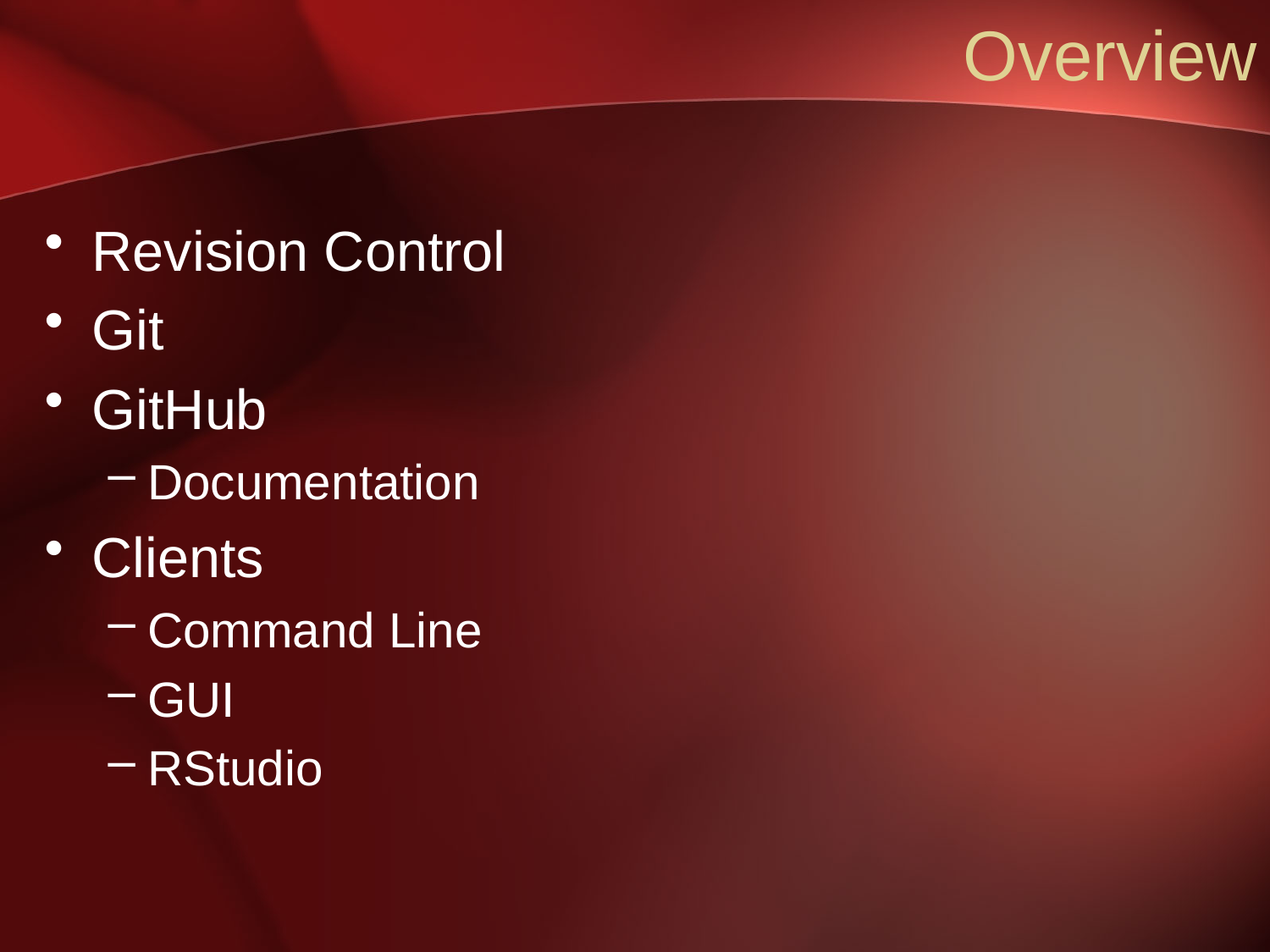

# Overview
Revision Control
Git
GitHub
Documentation
Clients
Command Line
GUI
RStudio